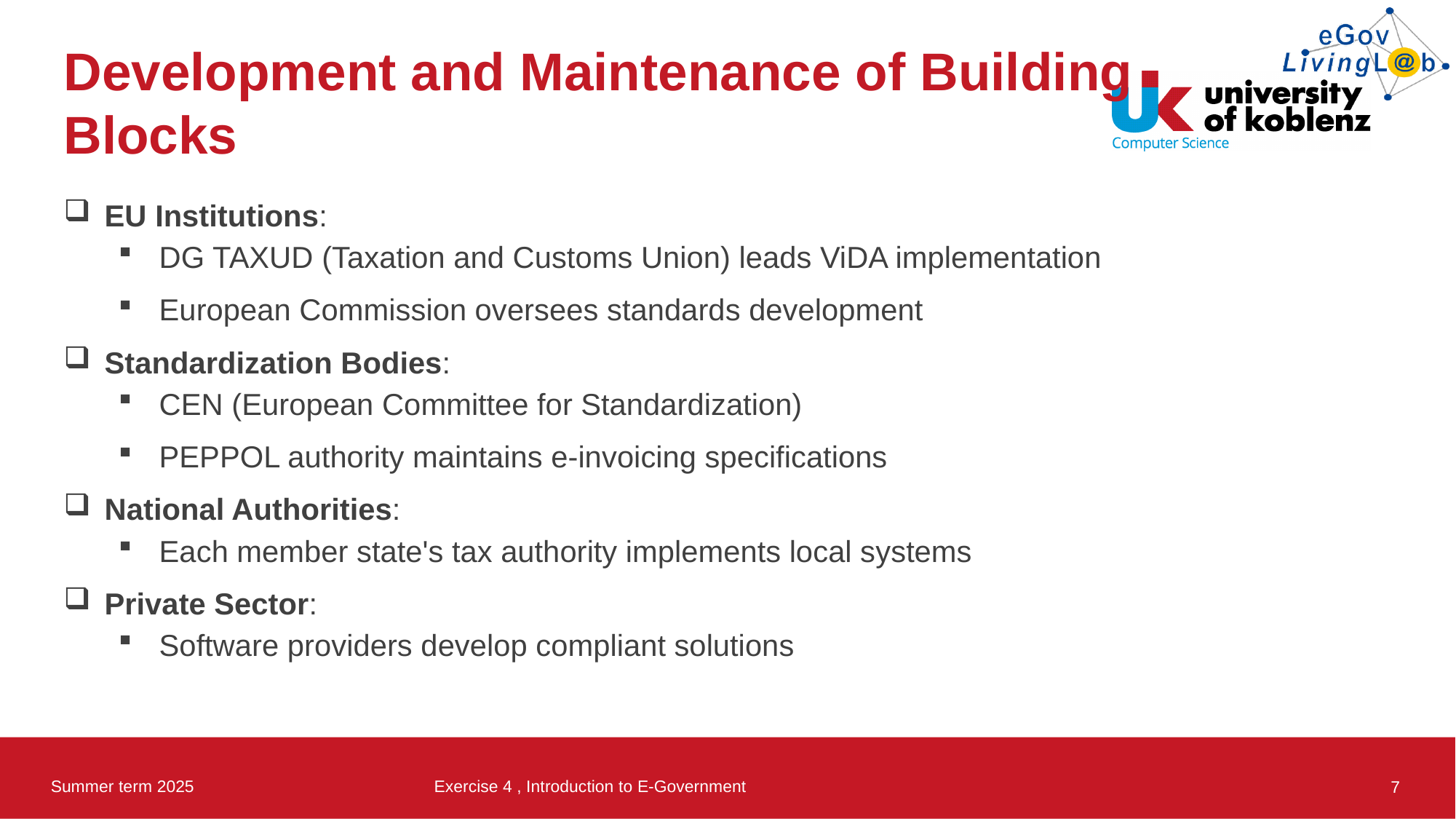

# Development and Maintenance of Building Blocks
EU Institutions:
DG TAXUD (Taxation and Customs Union) leads ViDA implementation
European Commission oversees standards development
Standardization Bodies:
CEN (European Committee for Standardization)
PEPPOL authority maintains e-invoicing specifications
National Authorities:
Each member state's tax authority implements local systems
Private Sector:
Software providers develop compliant solutions

Summer term 2025
Exercise 4 , Introduction to E-Government
7